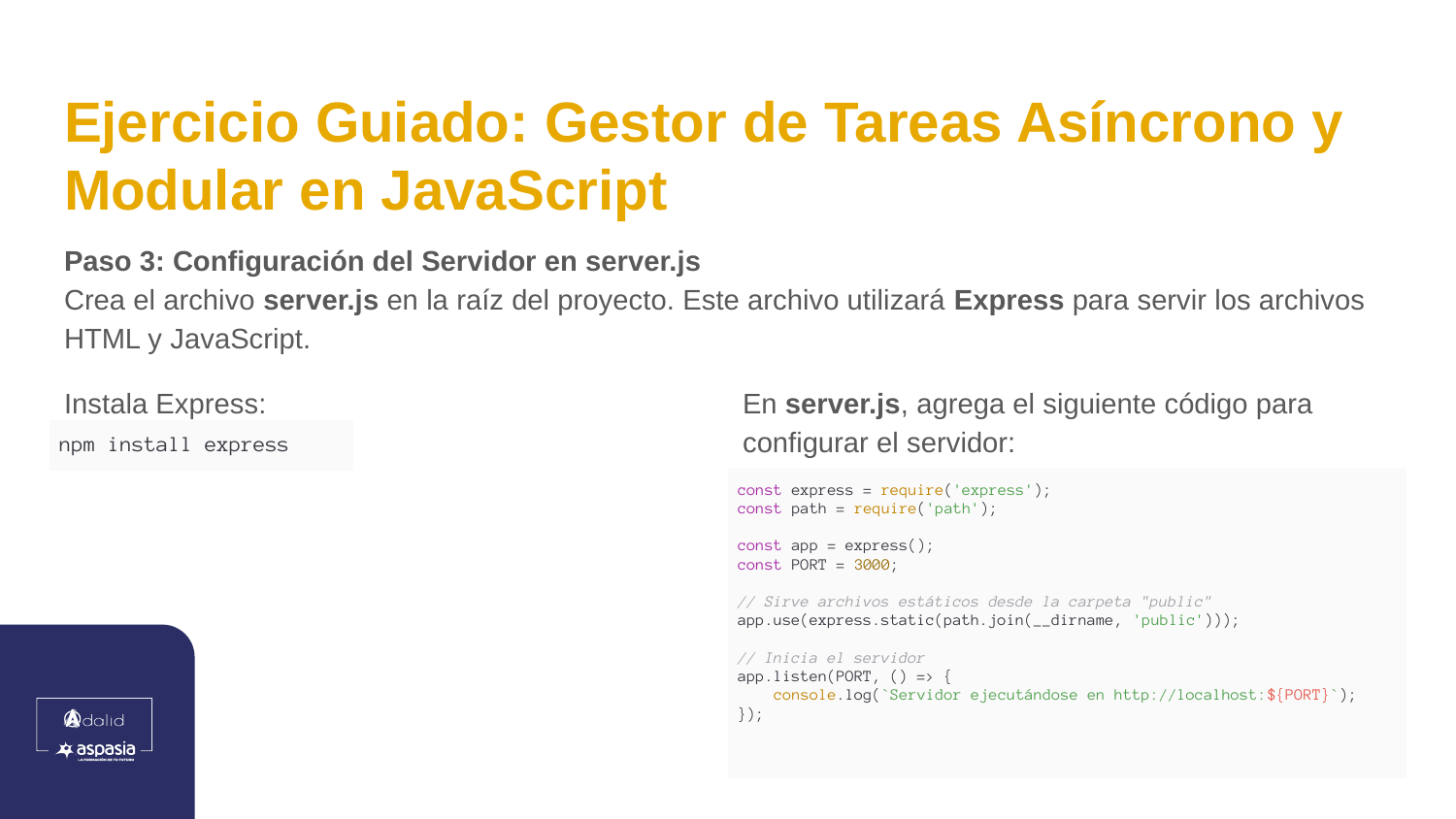

# Ejercicio Guiado: Gestor de Tareas Asíncrono y Modular en JavaScript
Paso 3: Configuración del Servidor en server.js
Crea el archivo server.js en la raíz del proyecto. Este archivo utilizará Express para servir los archivos HTML y JavaScript.
Instala Express:
En server.js, agrega el siguiente código para configurar el servidor:
| npm install express |
| --- |
| const express = require('express'); const path = require('path'); const app = express(); const PORT = 3000; // Sirve archivos estáticos desde la carpeta "public" app.use(express.static(path.join(\_\_dirname, 'public'))); // Inicia el servidor app.listen(PORT, () => { console.log(`Servidor ejecutándose en http://localhost:${PORT}`); }); |
| --- |